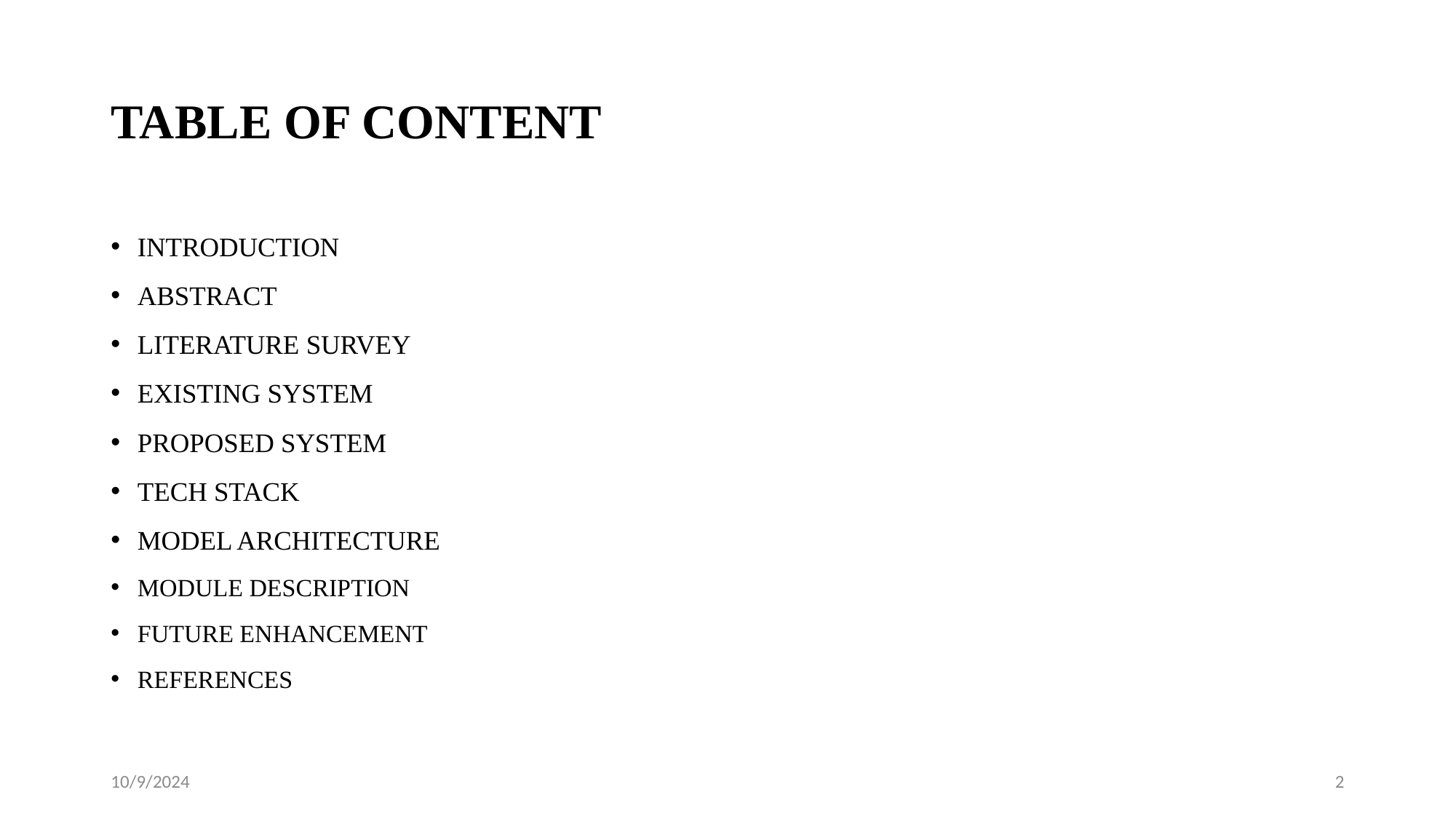

# TABLE OF CONTENT
INTRODUCTION
ABSTRACT
LITERATURE SURVEY
EXISTING SYSTEM
PROPOSED SYSTEM
TECH STACK
MODEL ARCHITECTURE
MODULE DESCRIPTION
FUTURE ENHANCEMENT
REFERENCES

10/9/2024
2